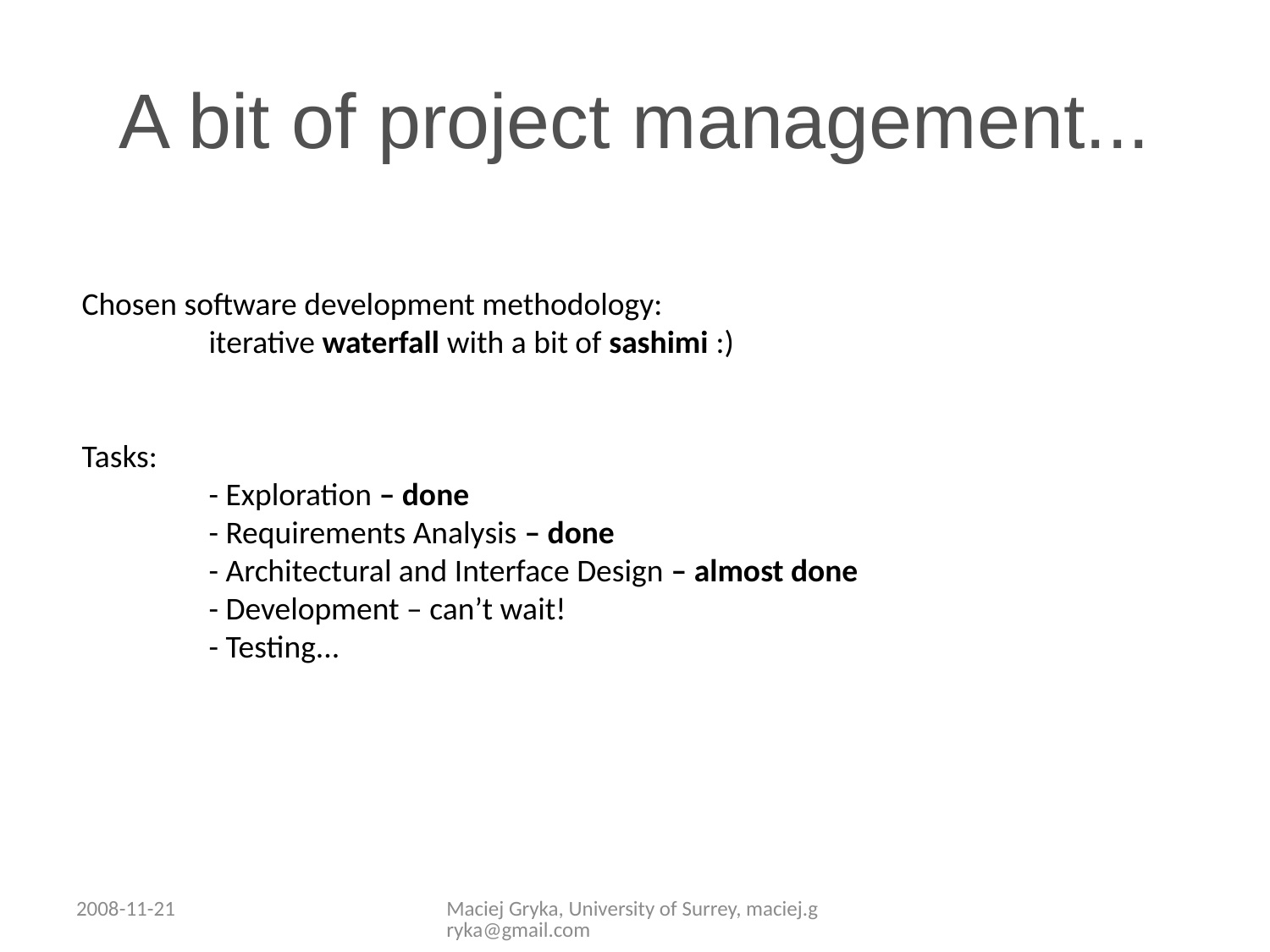

# A bit of project management...
Chosen software development methodology:
	iterative waterfall with a bit of sashimi :)

Tasks:
	- Exploration – done
	- Requirements Analysis – done
	- Architectural and Interface Design – almost done
	- Development – can’t wait!
	- Testing...
2008-11-21
Maciej Gryka, University of Surrey, maciej.gryka@gmail.com